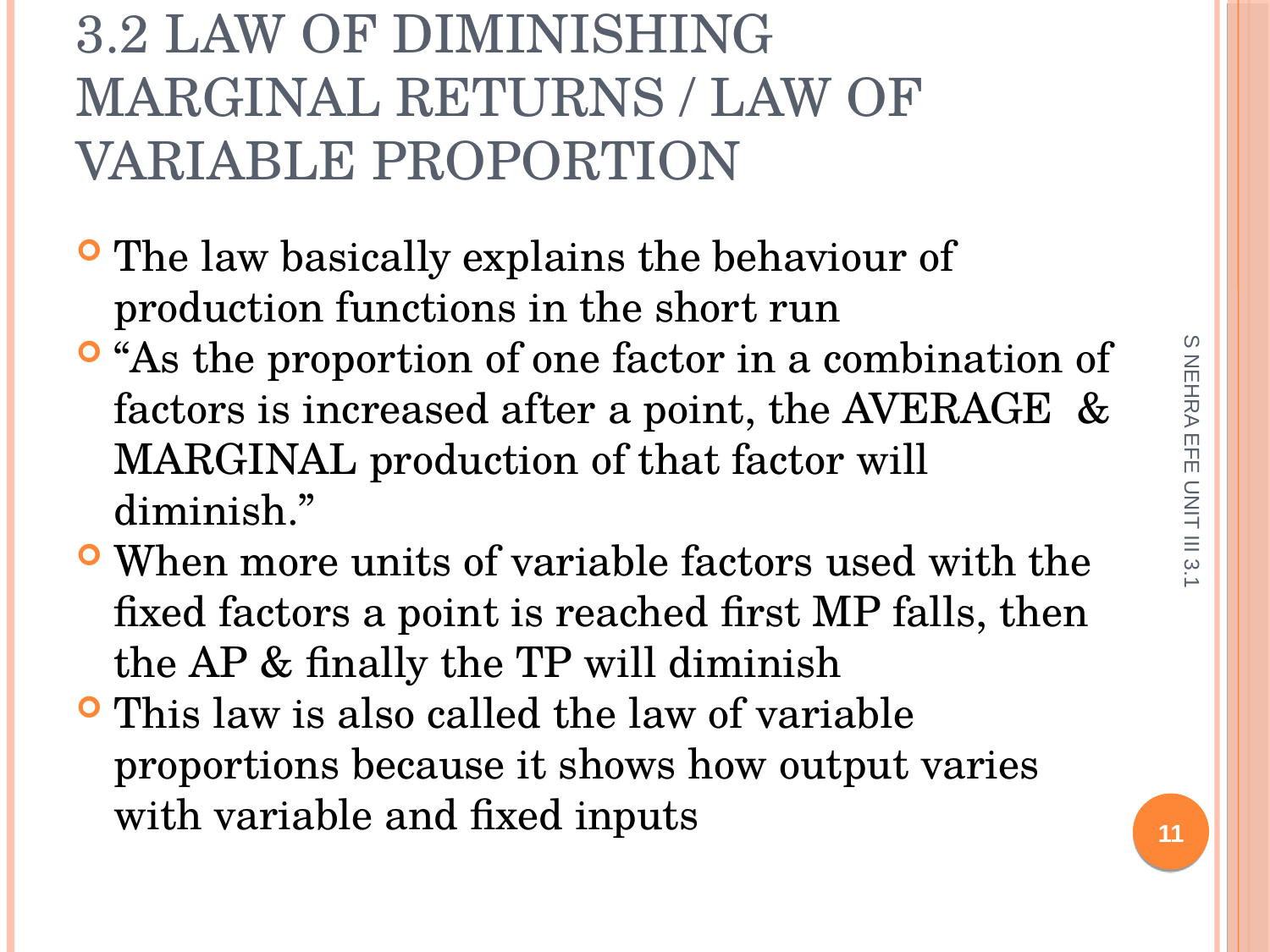

3.2 law of diminishing marginal returns / law of variable proportion
The law basically explains the behaviour of production functions in the short run
“As the proportion of one factor in a combination of factors is increased after a point, the AVERAGE  & MARGINAL production of that factor will diminish.”
When more units of variable factors used with the fixed factors a point is reached first MP falls, then the AP & finally the TP will diminish
This law is also called the law of variable proportions because it shows how output varies with variable and fixed inputs
S NEHRA EFE UNIT III 3.1
11